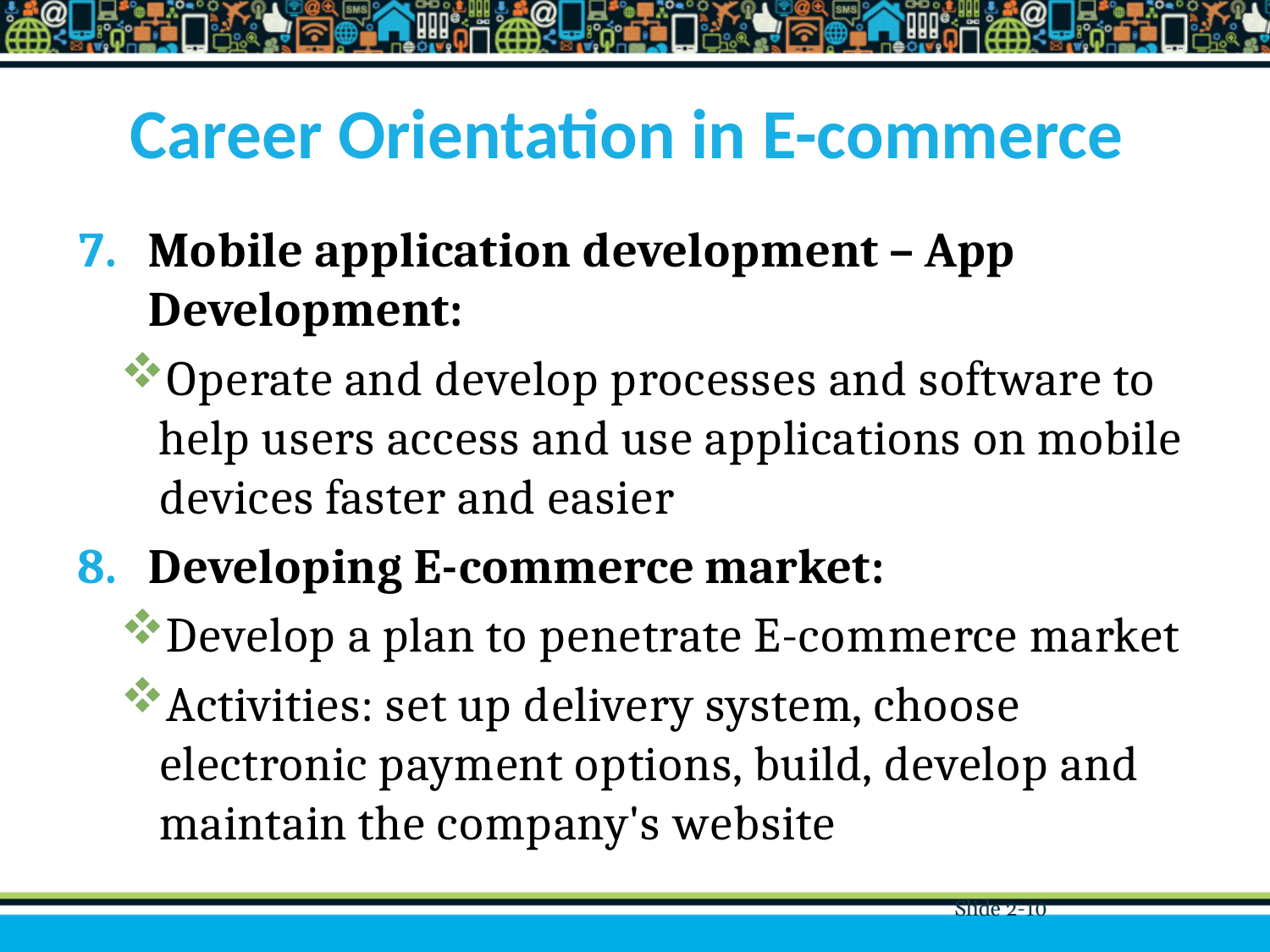

# Career Orientation in E-commerce
Mobile application development – App Development:
Operate and develop processes and software to help users access and use applications on mobile devices faster and easier
Developing E-commerce market:
Develop a plan to penetrate E-commerce market
Activities: set up delivery system, choose electronic payment options, build, develop and maintain the company's website

Slide 2-10